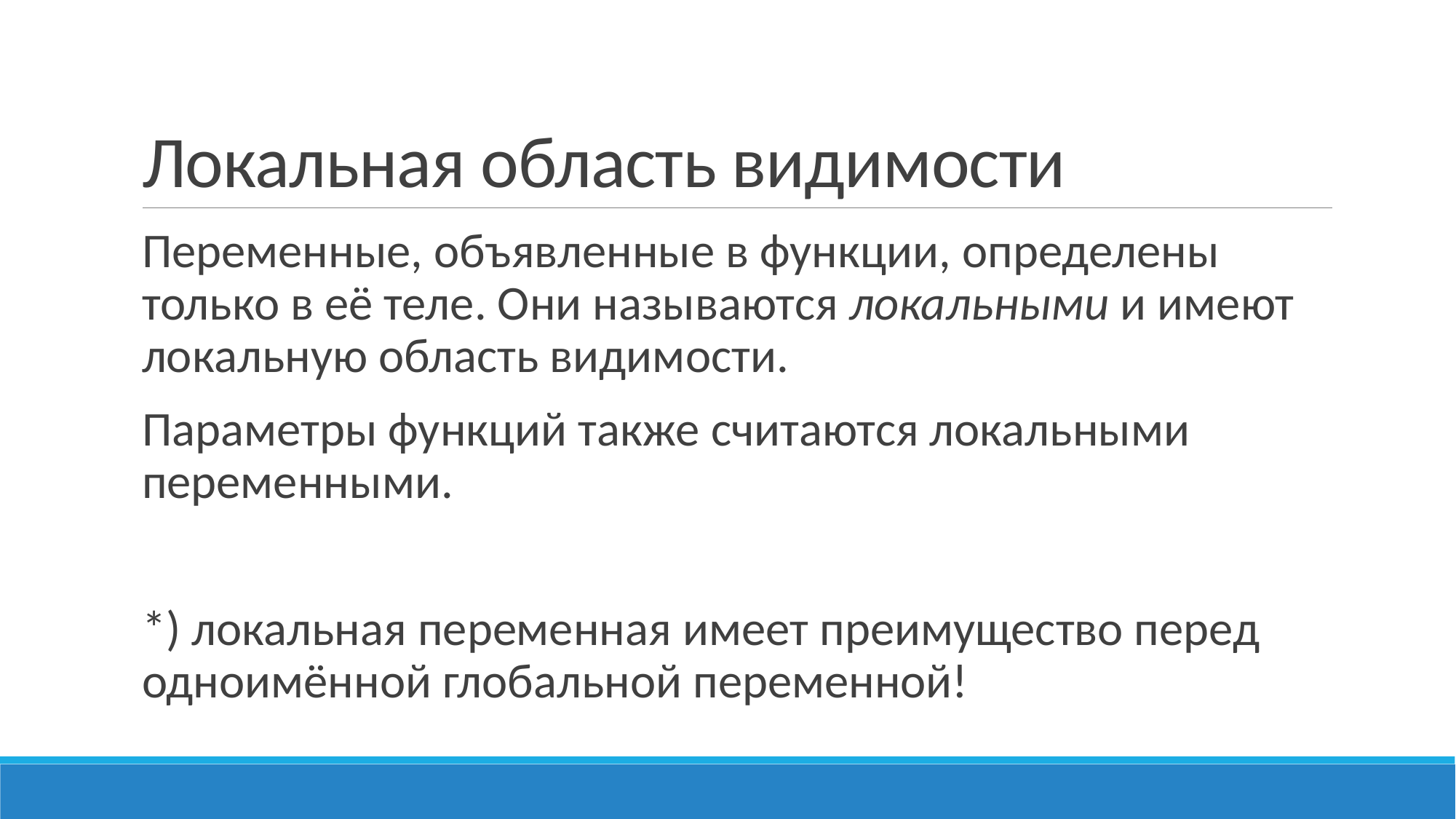

# Локальная область видимости
Переменные, объявленные в функции, определены только в её теле. Они называются локальными и имеют локальную область видимости.
Параметры функций также считаются локальными переменными.

*) локальная переменная имеет преимущество перед одноимённой глобальной переменной!